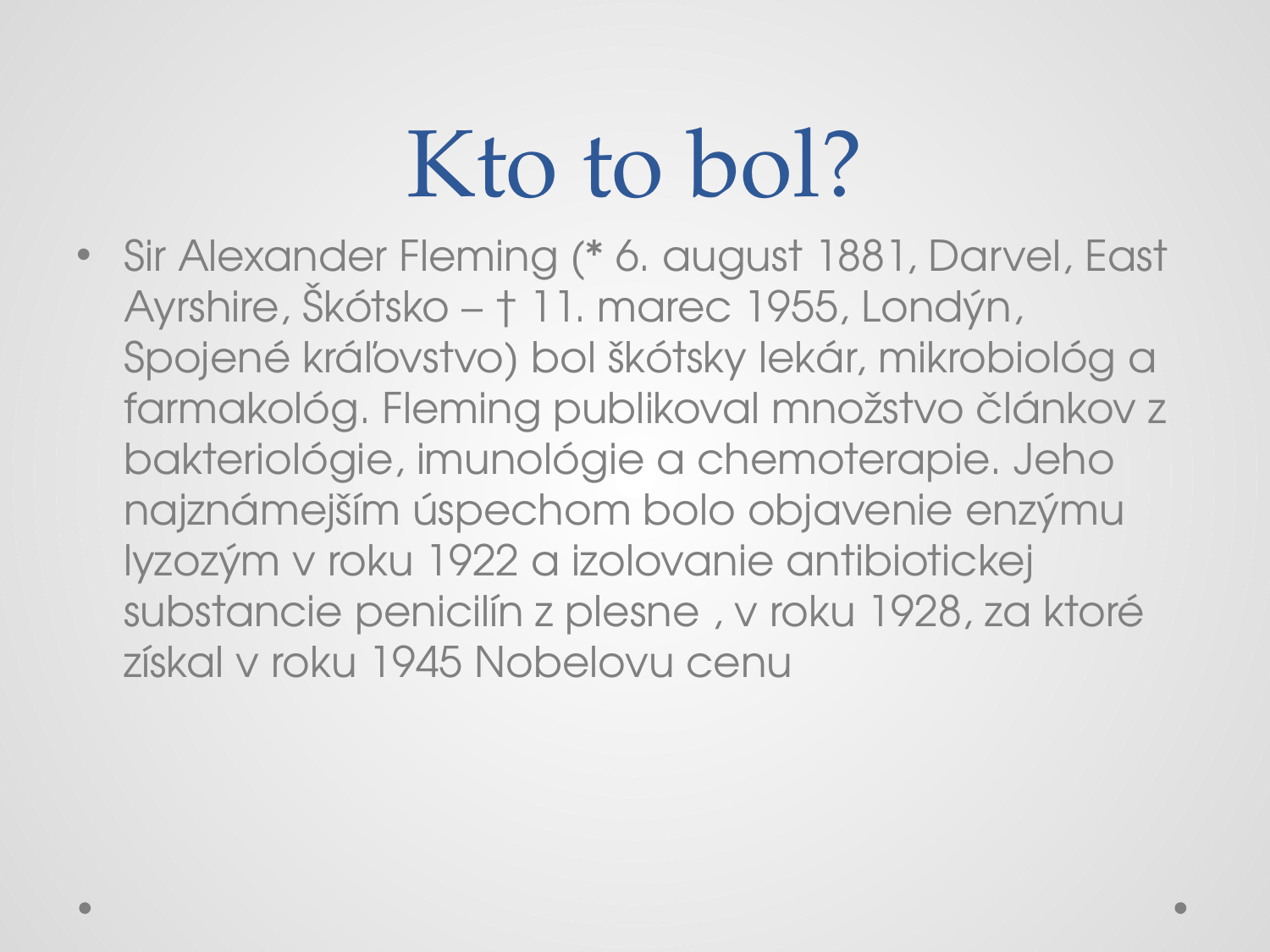

# Kto to bol?
Sir Alexander Fleming (* 6. august 1881, Darvel, East Ayrshire, Škótsko – † 11. marec 1955, Londýn, Spojené kráľovstvo) bol škótsky lekár, mikrobiológ a farmakológ. Fleming publikoval množstvo článkov z bakteriológie, imunológie a chemoterapie. Jeho najznámejším úspechom bolo objavenie enzýmu lyzozým v roku 1922 a izolovanie antibiotickej substancie penicilín z plesne , v roku 1928, za ktoré získal v roku 1945 Nobelovu cenu